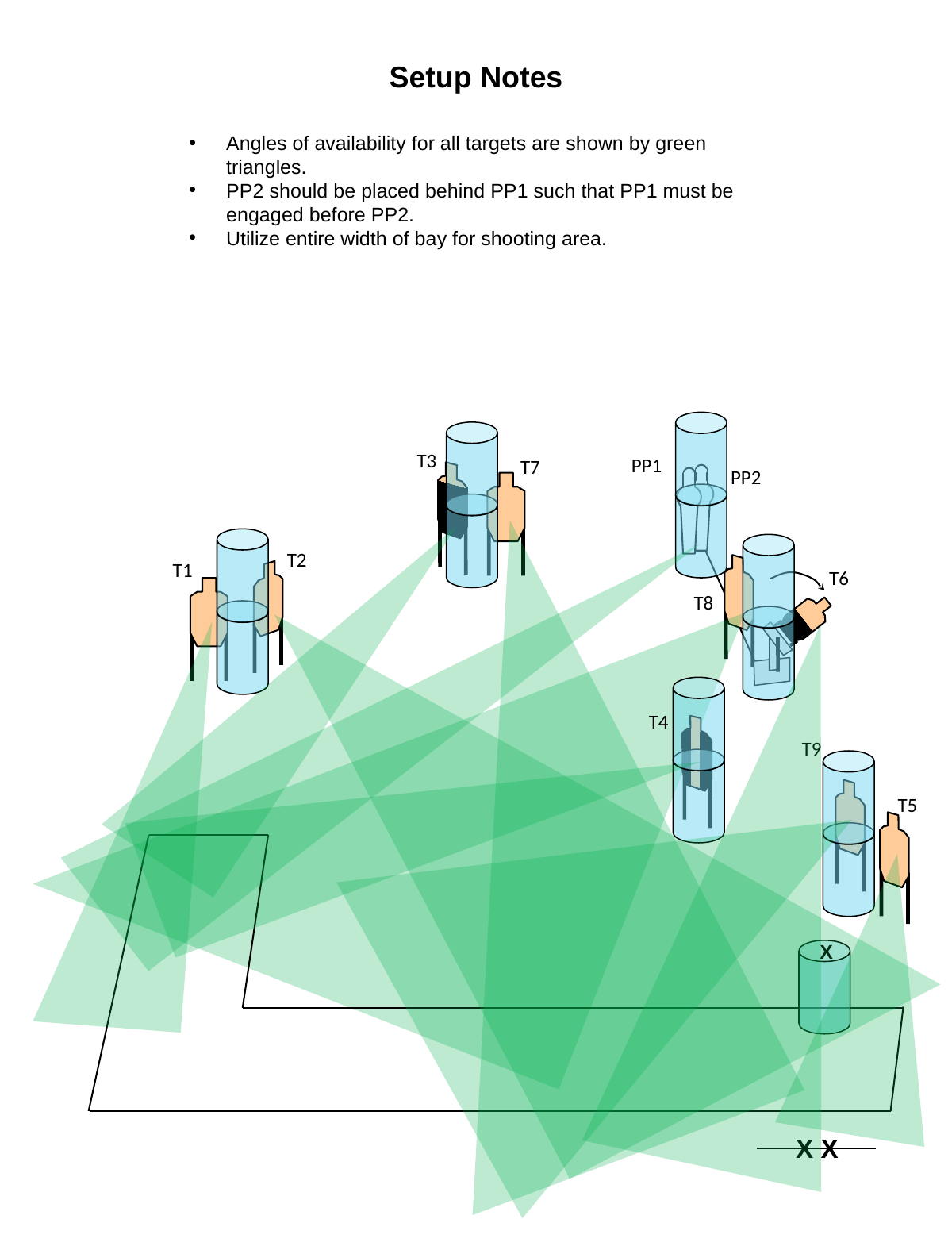

Setup Notes
Angles of availability for all targets are shown by green triangles.
PP2 should be placed behind PP1 such that PP1 must be engaged before PP2.
Utilize entire width of bay for shooting area.

T3
PP1
T7

PP2

T2
T1

T6

T8

T4

T9

T5

X

X X